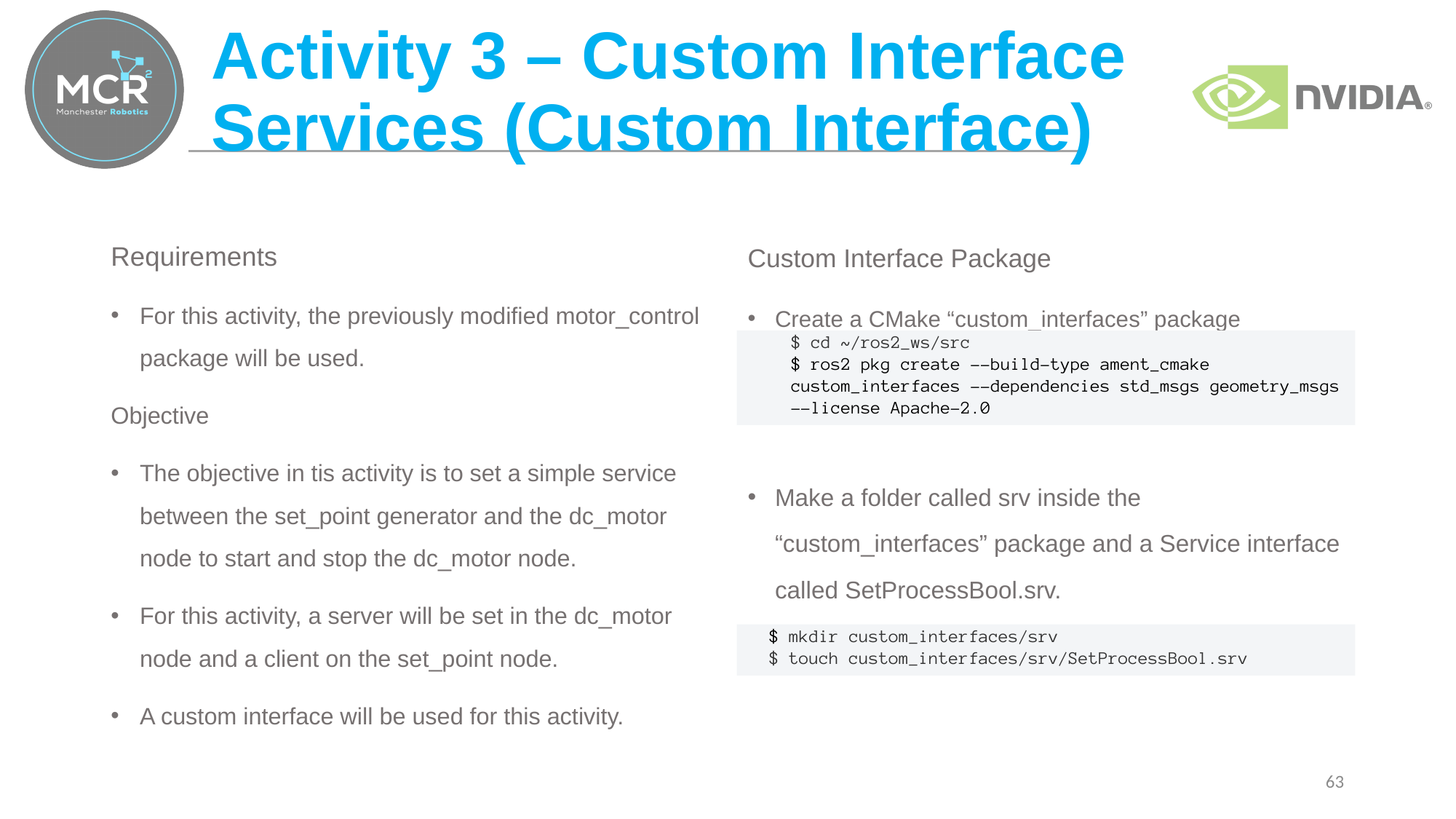

# Activity 3 – Custom Interface Services (Custom Interface)
Requirements
For this activity, the previously modified motor_control package will be used.
Objective
The objective in tis activity is to set a simple service between the set_point generator and the dc_motor node to start and stop the dc_motor node.
For this activity, a server will be set in the dc_motor node and a client on the set_point node.
A custom interface will be used for this activity.
Custom Interface Package
Create a CMake “custom_interfaces” package

Make a folder called srv inside the “custom_interfaces” package and a Service interface called SetProcessBool.srv.

$ cd ~/ros2_ws/src
$ ros2 pkg create --build-type ament_cmake custom_interfaces --dependencies std_msgs geometry_msgs --license Apache-2.0
$ mkdir custom_interfaces/srv
$ touch custom_interfaces/srv/SetProcessBool.srv
63